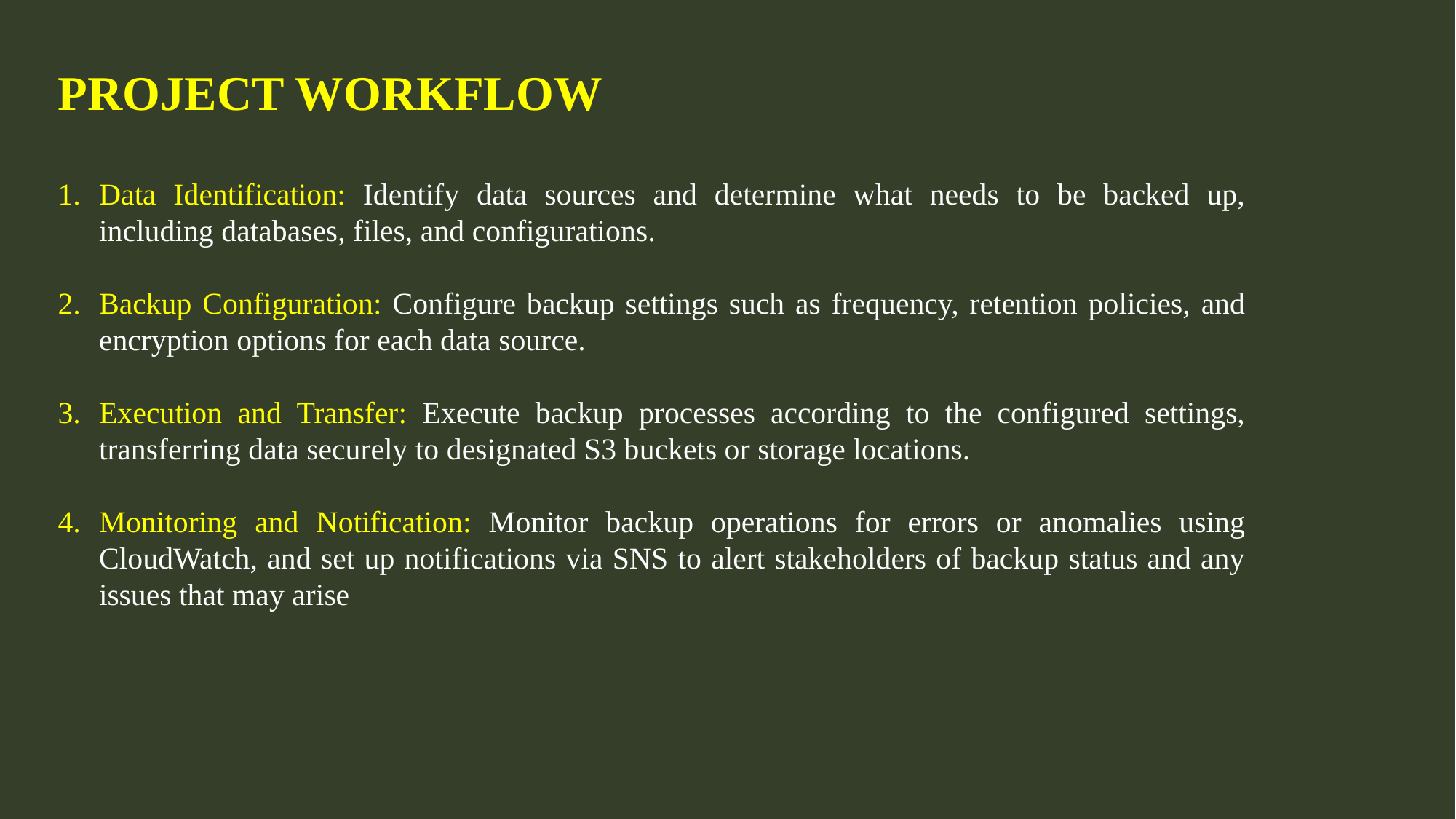

PROJECT WORKFLOW
Data Identification: Identify data sources and determine what needs to be backed up, including databases, files, and configurations.

Backup Configuration: Configure backup settings such as frequency, retention policies, and encryption options for each data source.

Execution and Transfer: Execute backup processes according to the configured settings, transferring data securely to designated S3 buckets or storage locations.

Monitoring and Notification: Monitor backup operations for errors or anomalies using CloudWatch, and set up notifications via SNS to alert stakeholders of backup status and any issues that may arise